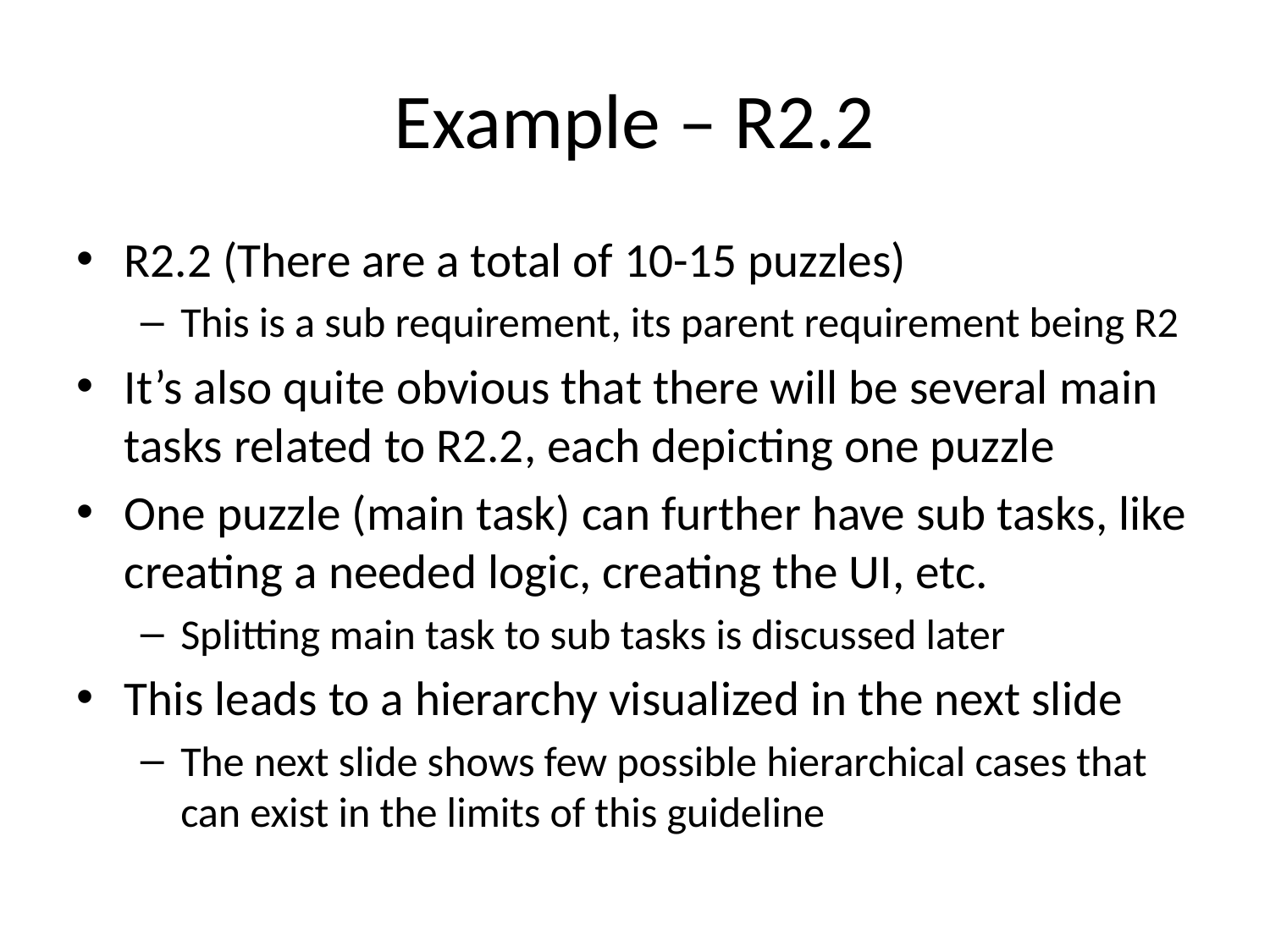

# Example – R2.2
R2.2 (There are a total of 10-15 puzzles)
This is a sub requirement, its parent requirement being R2
It’s also quite obvious that there will be several main tasks related to R2.2, each depicting one puzzle
One puzzle (main task) can further have sub tasks, like creating a needed logic, creating the UI, etc.
Splitting main task to sub tasks is discussed later
This leads to a hierarchy visualized in the next slide
The next slide shows few possible hierarchical cases that can exist in the limits of this guideline